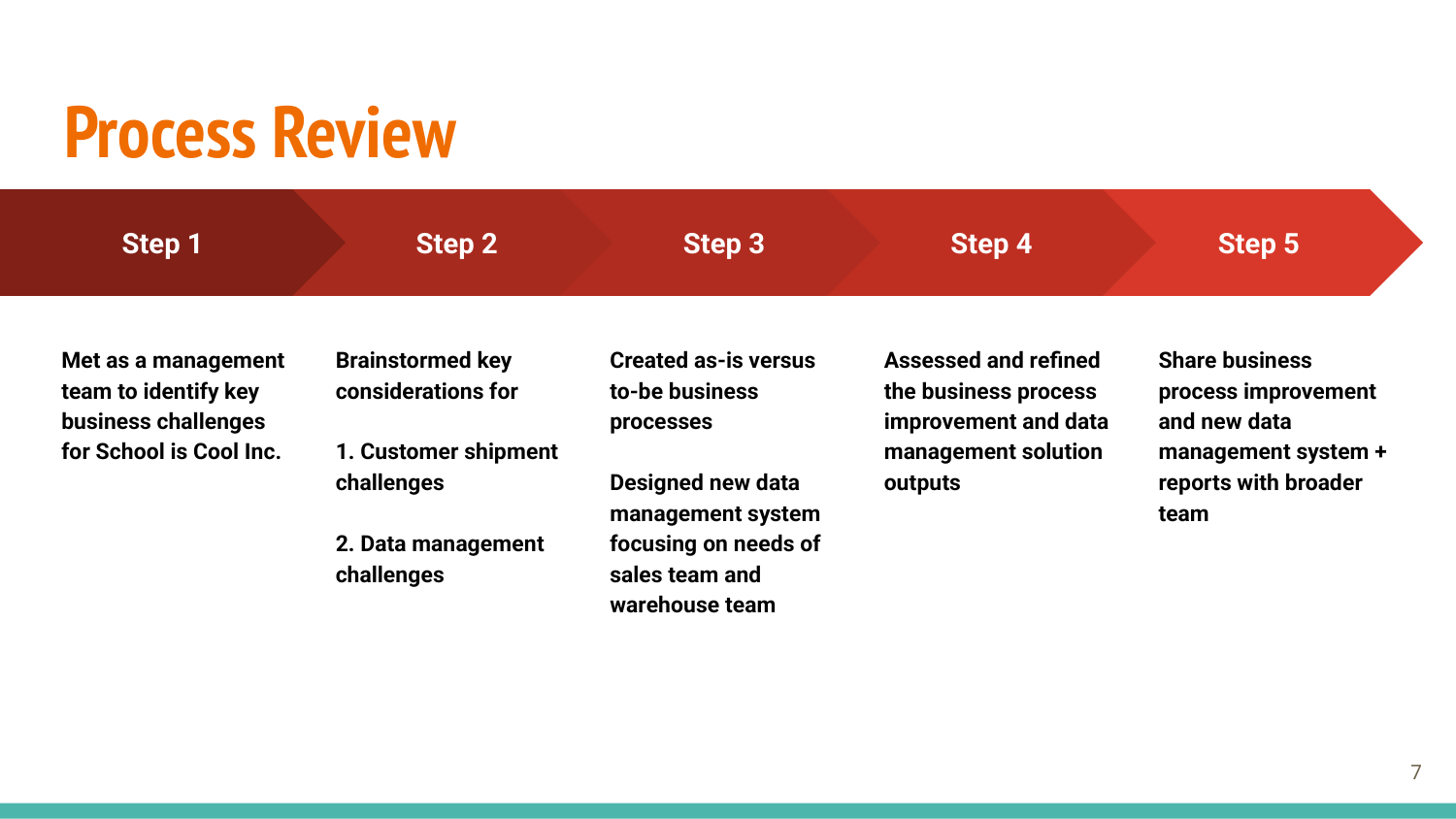

# Process Review
Step 2
Brainstormed key considerations for

1. Customer shipment challenges

2. Data management
challenges
Step 3
Created as-is versus to-be business processes

Designed new data management system focusing on needs of sales team and warehouse team
Step 4
Assessed and refined the business process improvement and data management solution outputs
Step 5
Share business process improvement and new data management system + reports with broader team
Step 1
Met as a management team to identify key business challenges for School is Cool Inc.
7